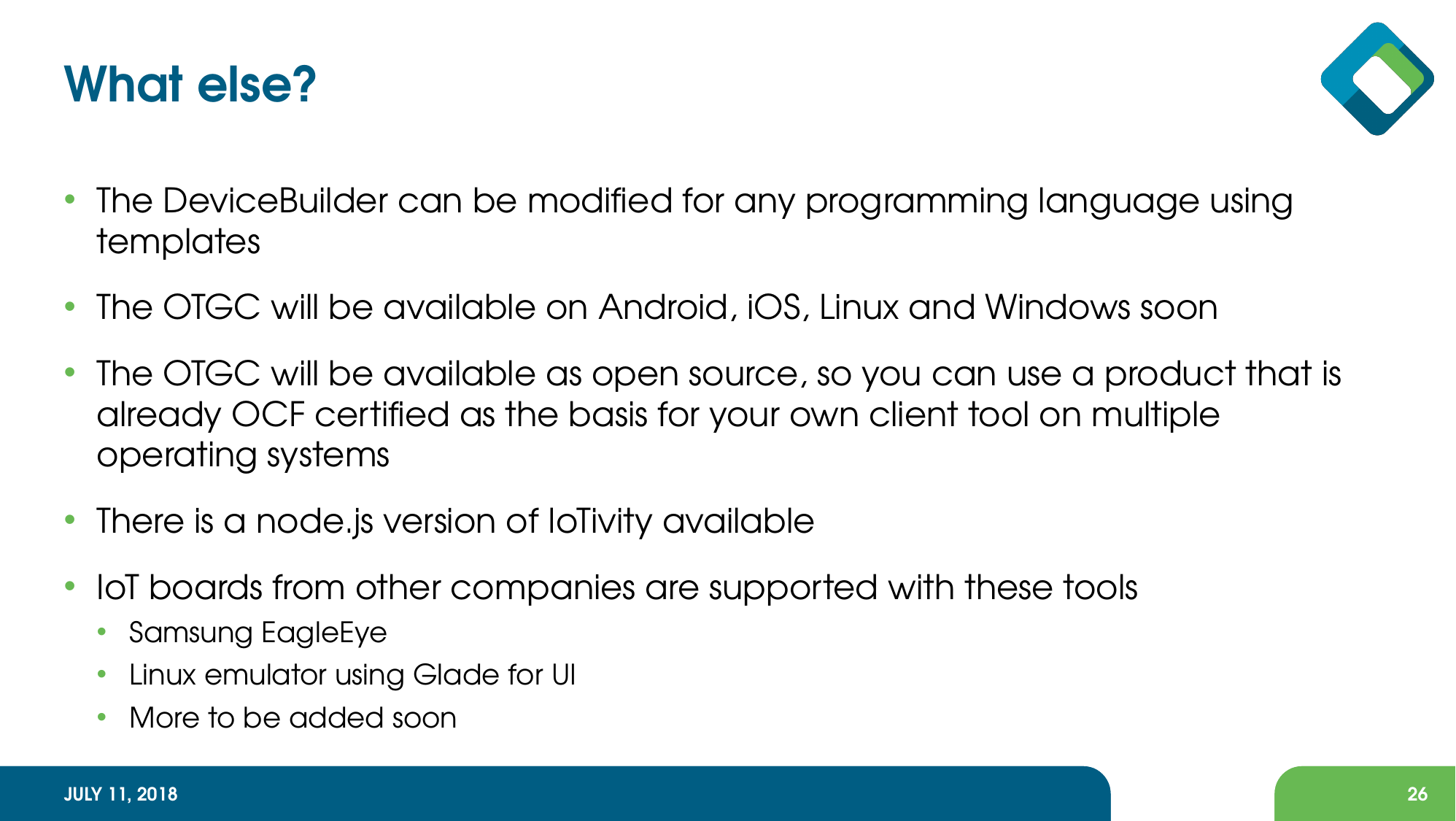

# What else?
The DeviceBuilder can be modified for any programming language using templates
The OTGC will be available on Android, iOS, Linux and Windows soon
The OTGC will be available as open source, so you can use a product that is already OCF certified as the basis for your own client tool on multiple operating systems
There is a node.js version of IoTivity available
IoT boards from other companies are supported with these tools
Samsung EagleEye
Linux emulator using Glade for UI
More to be added soon
July 11, 2018
26